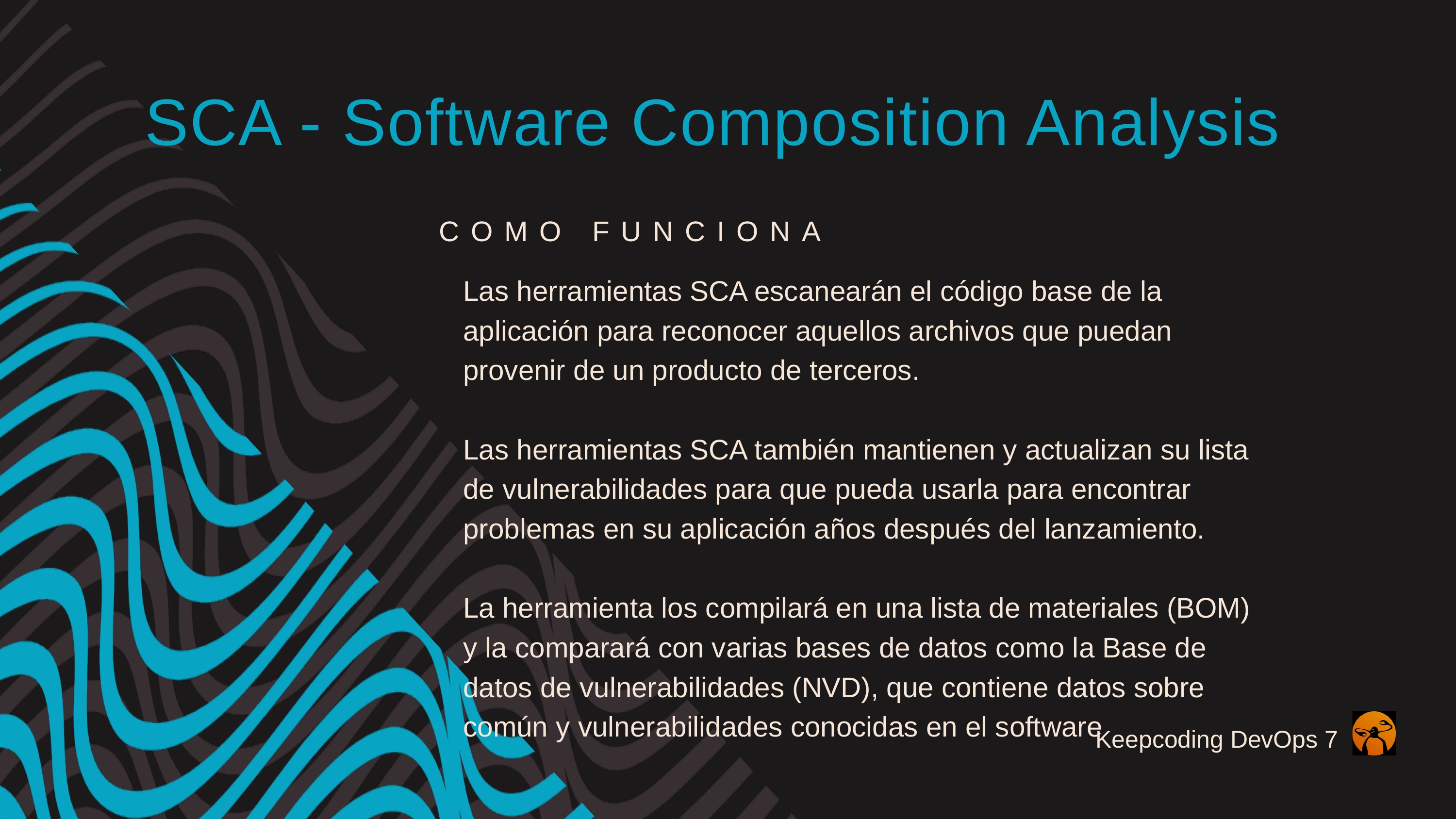

SCA - Software Composition Analysis

COMO FUNCIONA
Las herramientas SCA escanearán el código base de la aplicación para reconocer aquellos archivos que puedan provenir de un producto de terceros.

Las herramientas SCA también mantienen y actualizan su lista de vulnerabilidades para que pueda usarla para encontrar problemas en su aplicación años después del lanzamiento.

La herramienta los compilará en una lista de materiales (BOM) y la comparará con varias bases de datos como la Base de datos de vulnerabilidades (NVD), que contiene datos sobre común y vulnerabilidades conocidas en el software

Keepcoding DevOps 7